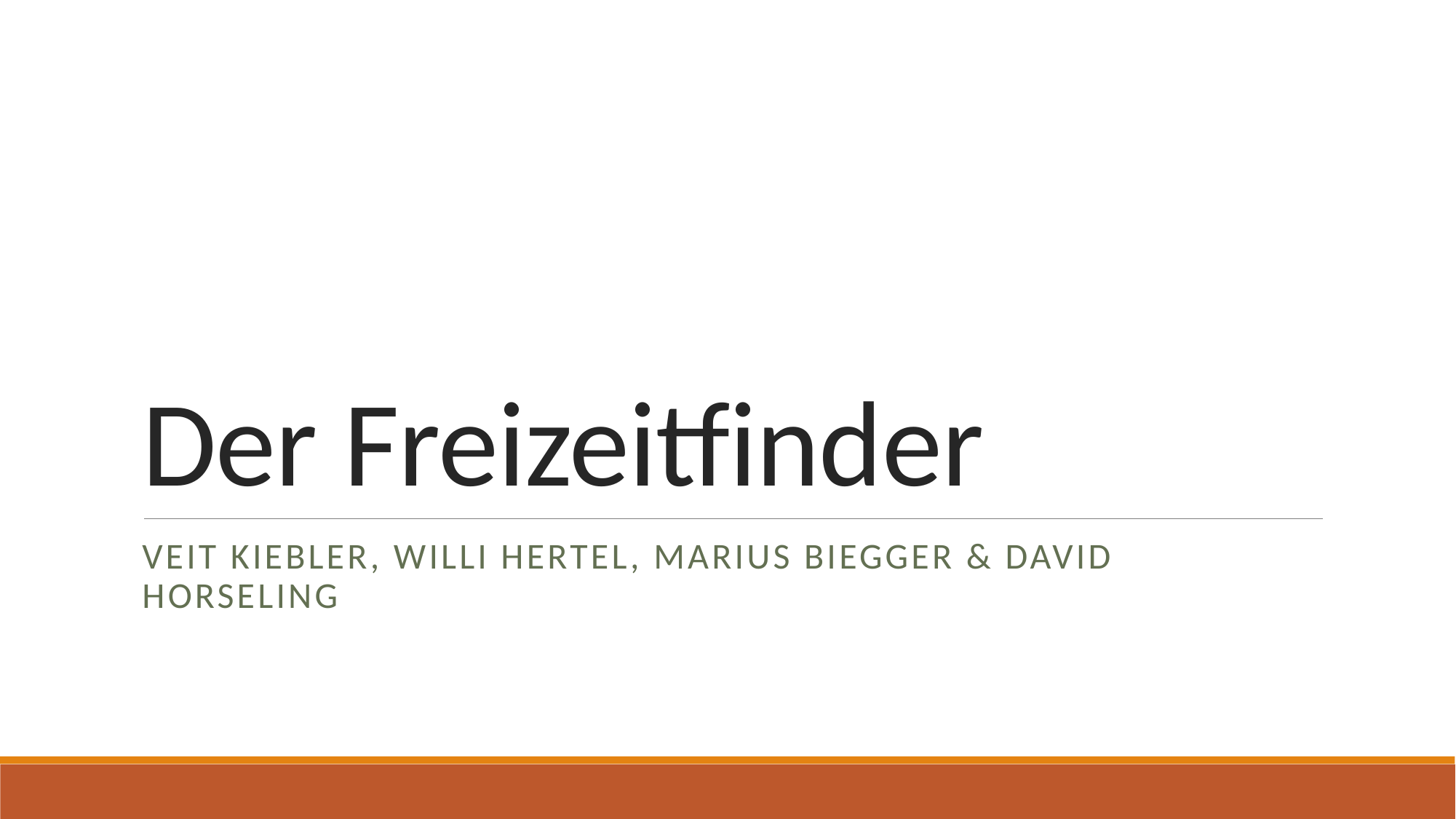

# Der Freizeitfinder
Veit Kiebler, Willi Hertel, Marius Biegger & David Horseling